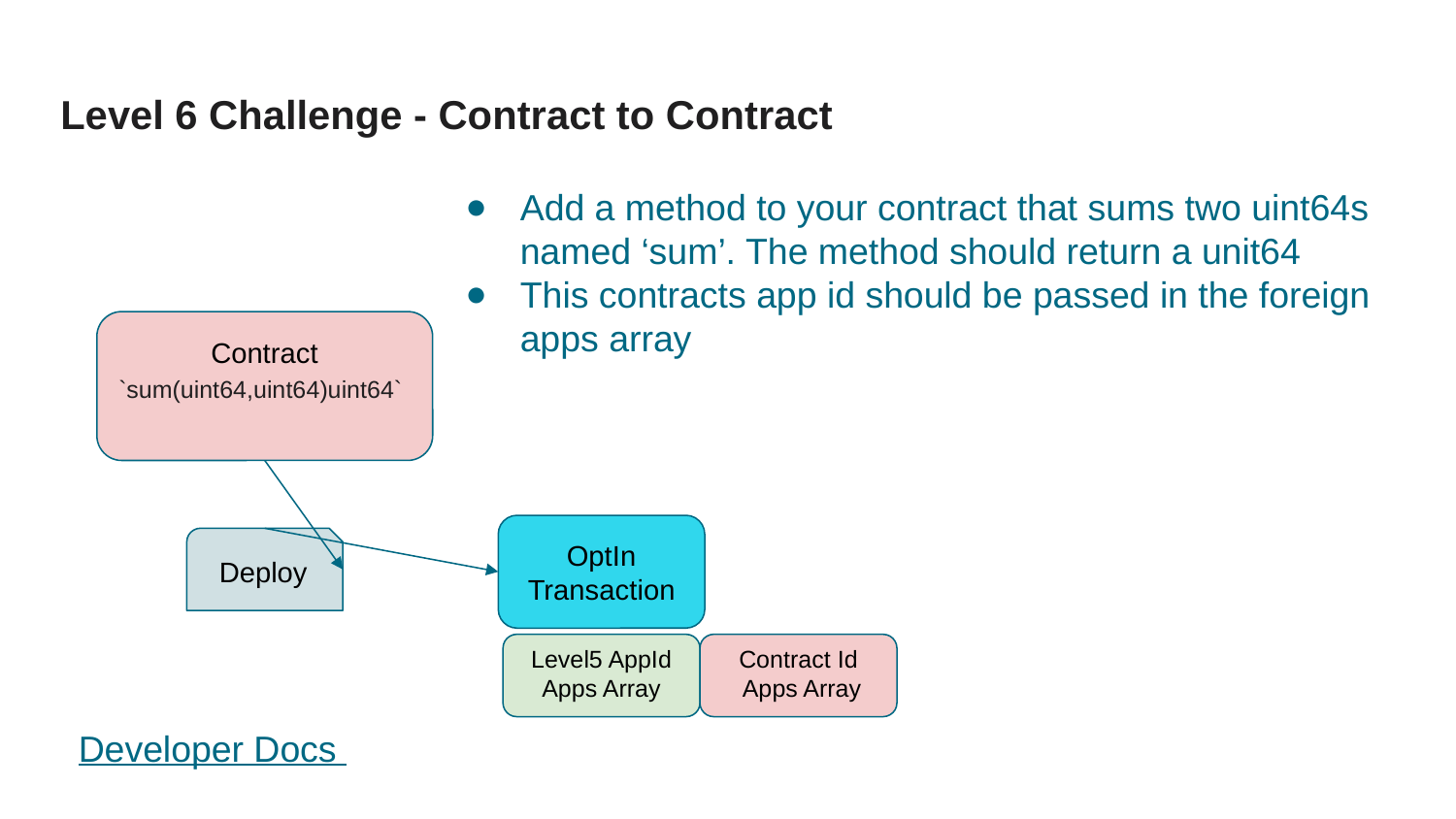

# Level 6 Challenge - Contract to Contract
Add a method to your contract that sums two uint64s named ‘sum’. The method should return a unit64
This contracts app id should be passed in the foreign apps array

Contract
`sum(uint64,uint64)uint64`

OptIn Transaction
Deploy

Level5 AppId Apps Array

Contract Id
 Apps Array

Developer Docs